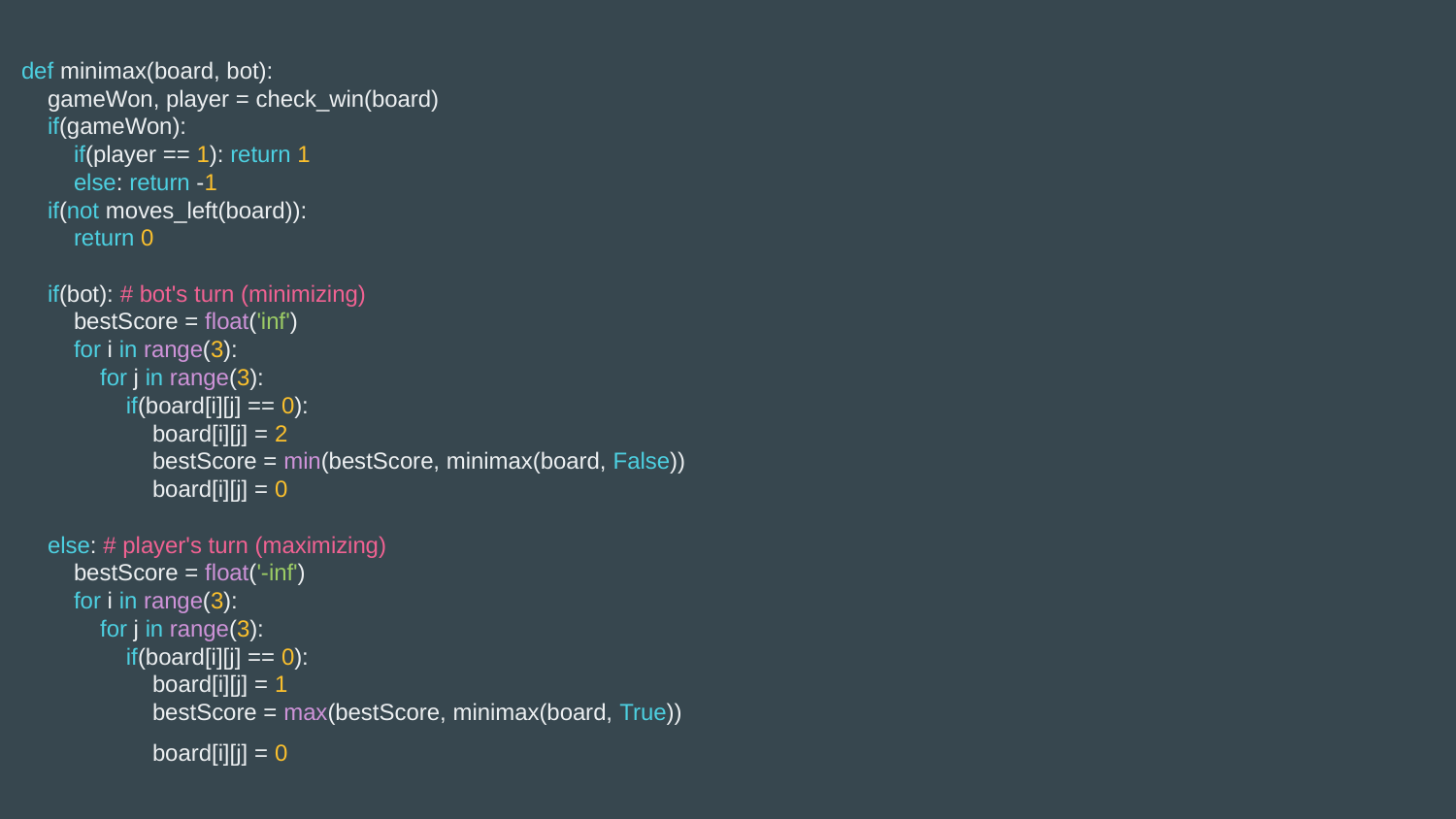

def minimax(board, bot):
    gameWon, player = check_win(board)
    if(gameWon):
        if(player == 1): return 1
        else: return -1
    if(not moves_left(board)):
        return 0

    if(bot): # bot's turn (minimizing)
        bestScore = float('inf')
        for i in range(3):
            for j in range(3):
                if(board[i][j] == 0):
                    board[i][j] = 2
                    bestScore = min(bestScore, minimax(board, False))
                    board[i][j] = 0

    else: # player's turn (maximizing)
        bestScore = float('-inf')
        for i in range(3):
            for j in range(3):
                if(board[i][j] == 0):
                    board[i][j] = 1
                    bestScore = max(bestScore, minimax(board, True))
                    board[i][j] = 0